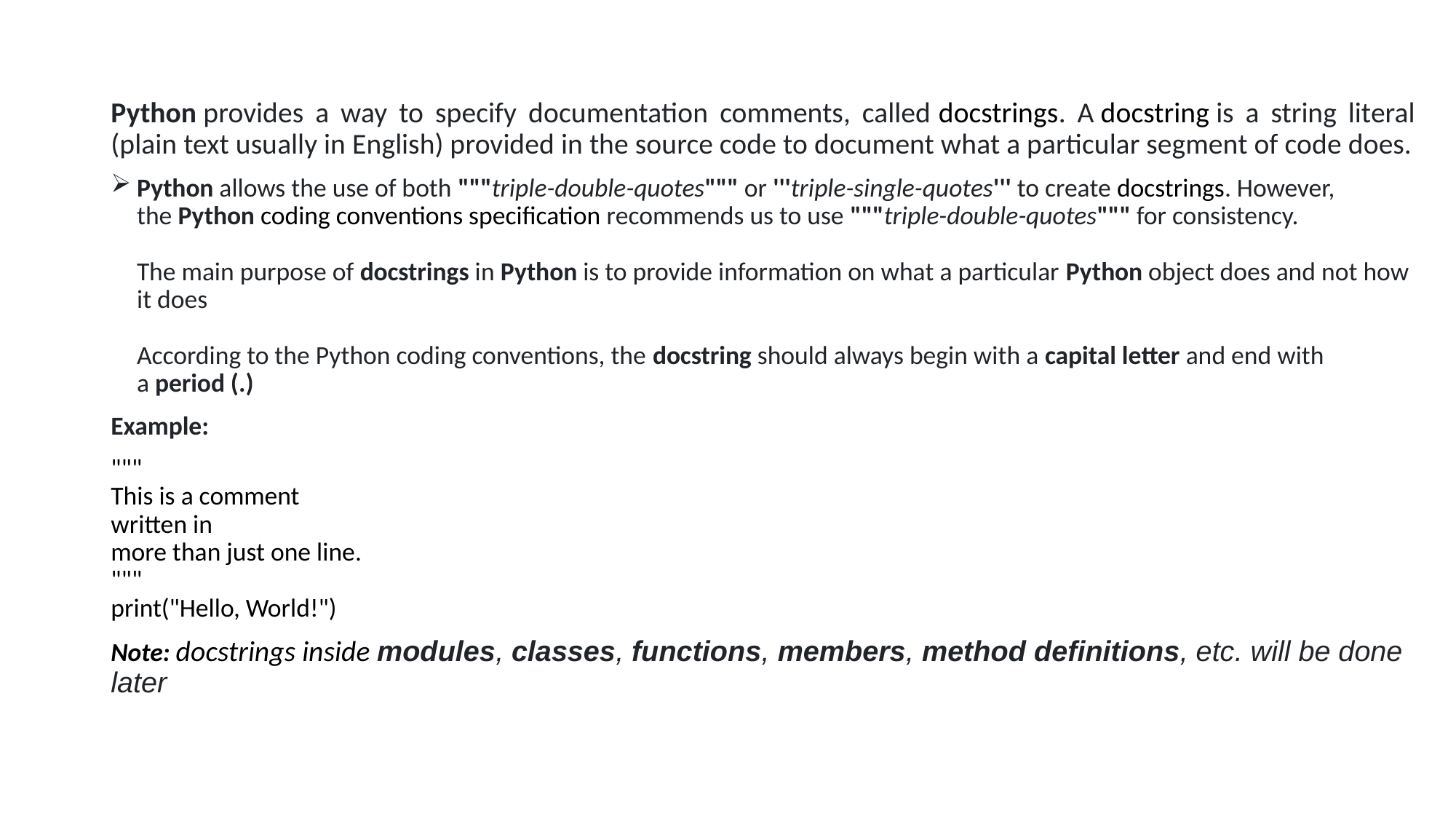

Python provides a way to specify documentation comments, called docstrings. A docstring is a string literal (plain text usually in English) provided in the source code to document what a particular segment of code does.
Python allows the use of both """triple-double-quotes""" or '''triple-single-quotes''' to create docstrings. However, the Python coding conventions specification recommends us to use """triple-double-quotes""" for consistency.
The main purpose of docstrings in Python is to provide information on what a particular Python object does and not how it does
According to the Python coding conventions, the docstring should always begin with a capital letter and end with a period (.)
Example:
"""
This is a comment
written in
more than just one line.
"""
print("Hello, World!")
Note: docstrings inside modules, classes, functions, members, method definitions, etc. will be done later